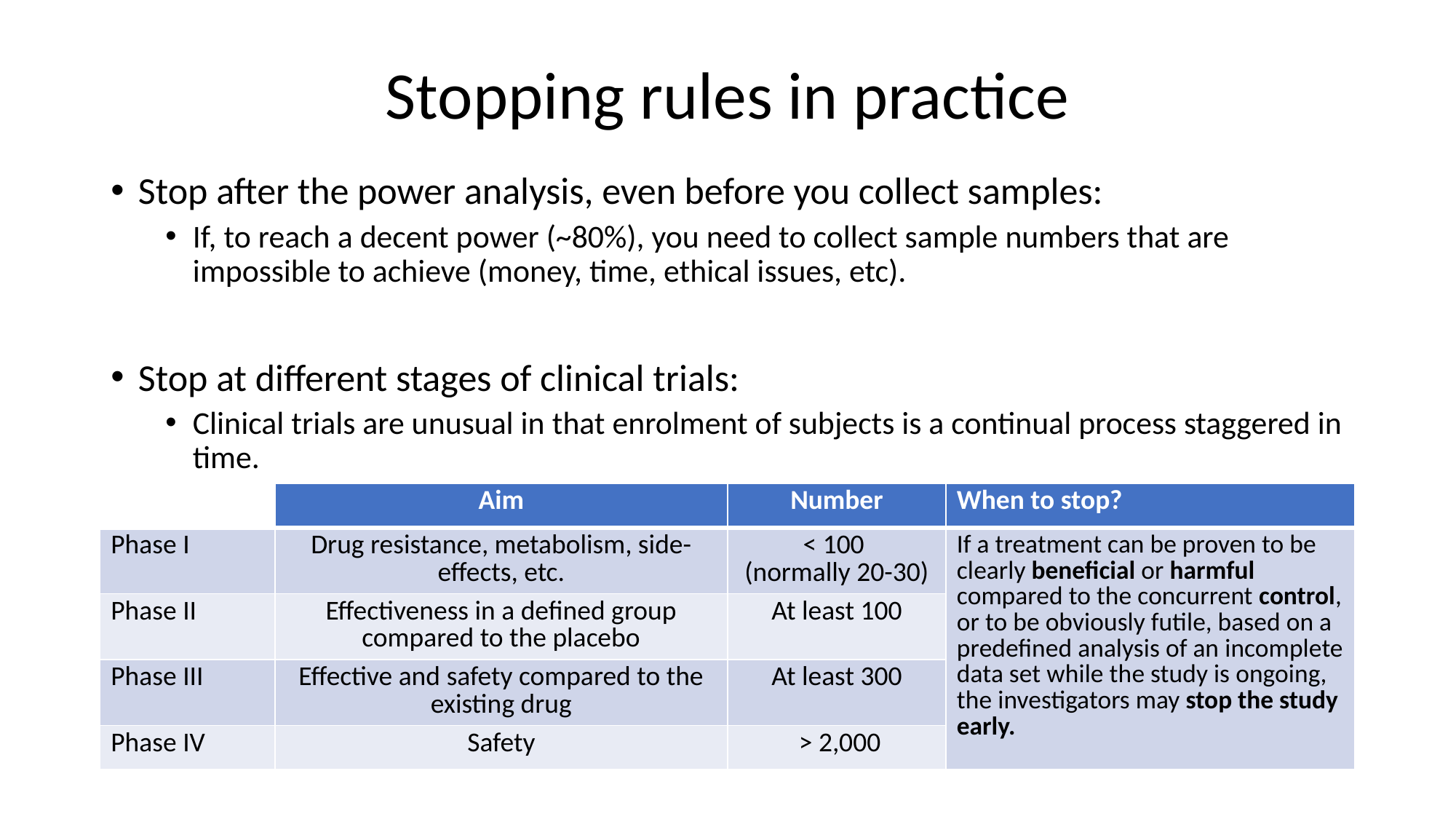

# Stopping rules in practice
Stop after the power analysis, even before you collect samples:
If, to reach a decent power (~80%), you need to collect sample numbers that are impossible to achieve (money, time, ethical issues, etc).

Stop at different stages of clinical trials:
Clinical trials are unusual in that enrolment of subjects is a continual process staggered in time.

|  | Aim | Number | When to stop? |
| --- | --- | --- | --- |
| Phase I | Drug resistance, metabolism, side-effects, etc. | < 100 (normally 20-30) | If a treatment can be proven to be clearly beneficial or harmful compared to the concurrent control, or to be obviously futile, based on a predefined analysis of an incomplete data set while the study is ongoing, the investigators may stop the study early. |
| Phase II | Effectiveness in a defined group compared to the placebo | At least 100 |  |
| Phase III | Effective and safety compared to the existing drug | At least 300 |  |
| Phase IV | Safety | > 2,000 |  |